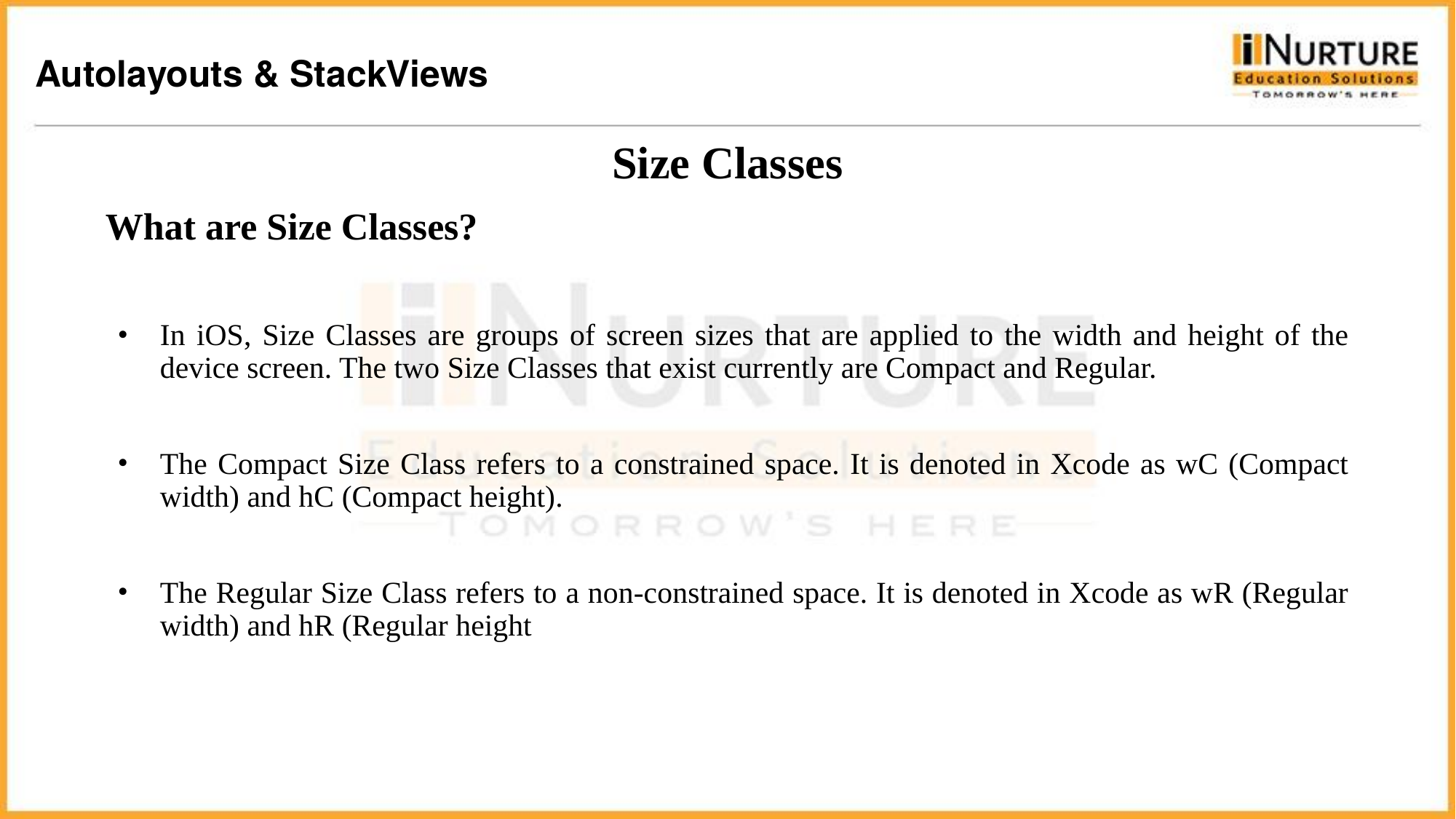

Autolayouts & StackViews

# Size Classes
What are Size Classes?

In iOS, Size Classes are groups of screen sizes that are applied to the width and height of the device screen. The two Size Classes that exist currently are Compact and Regular.

The Compact Size Class refers to a constrained space. It is denoted in Xcode as wC (Compact width) and hC (Compact height).

The Regular Size Class refers to a non-constrained space. It is denoted in Xcode as wR (Regular width) and hR (Regular height